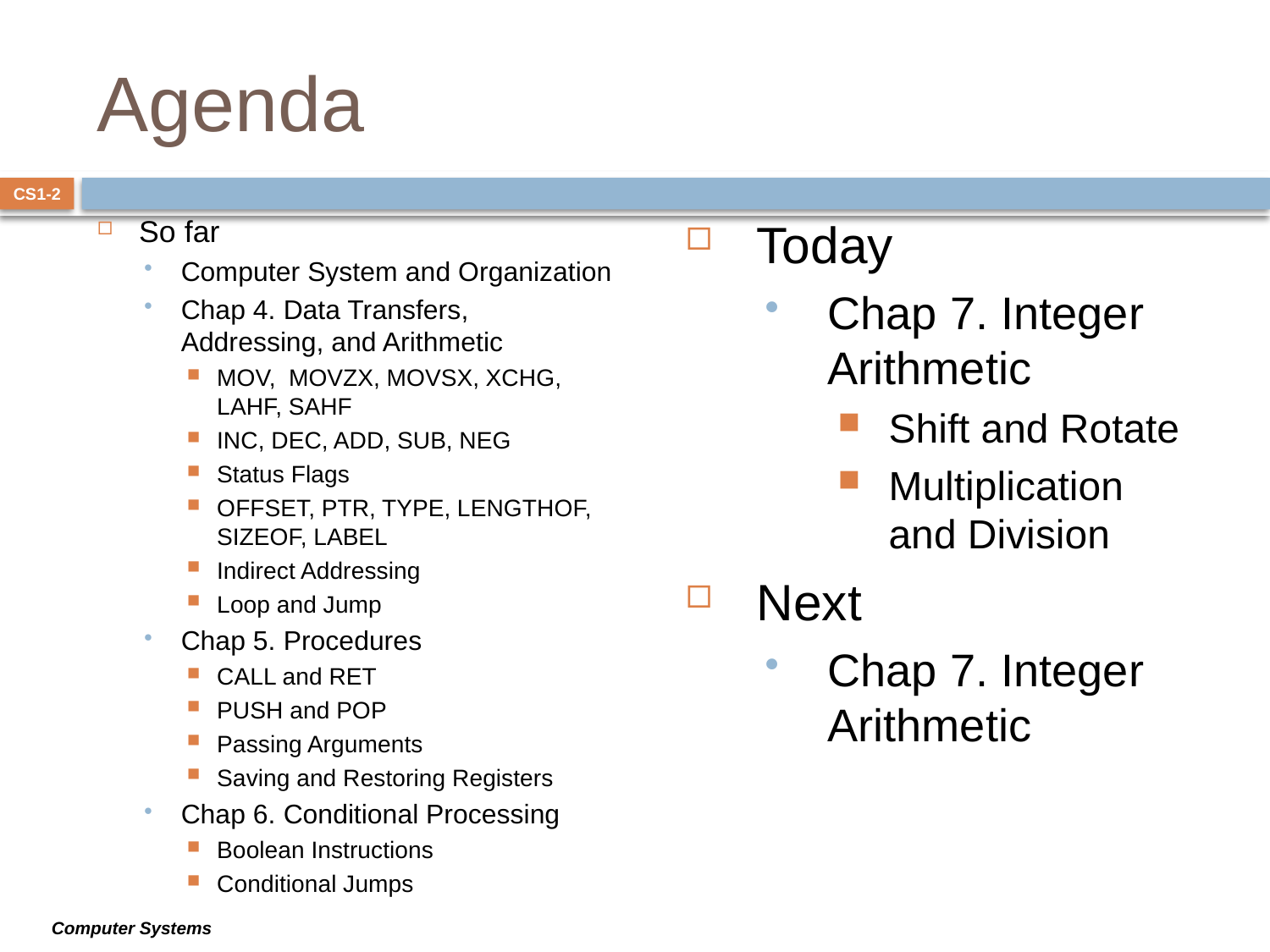

# Agenda
CS1-2
So far
Computer System and Organization
Chap 4. Data Transfers, Addressing, and Arithmetic
MOV,  MOVZX, MOVSX, XCHG, LAHF, SAHF
INC, DEC, ADD, SUB, NEG
Status Flags
OFFSET, PTR, TYPE, LENGTHOF, SIZEOF, LABEL
Indirect Addressing
Loop and Jump
Chap 5. Procedures
CALL and RET
PUSH and POP
Passing Arguments
Saving and Restoring Registers
Chap 6. Conditional Processing
Boolean Instructions
Conditional Jumps

Today
Chap 7. Integer Arithmetic
Shift and Rotate
Multiplication and Division
Next
Chap 7. Integer Arithmetic